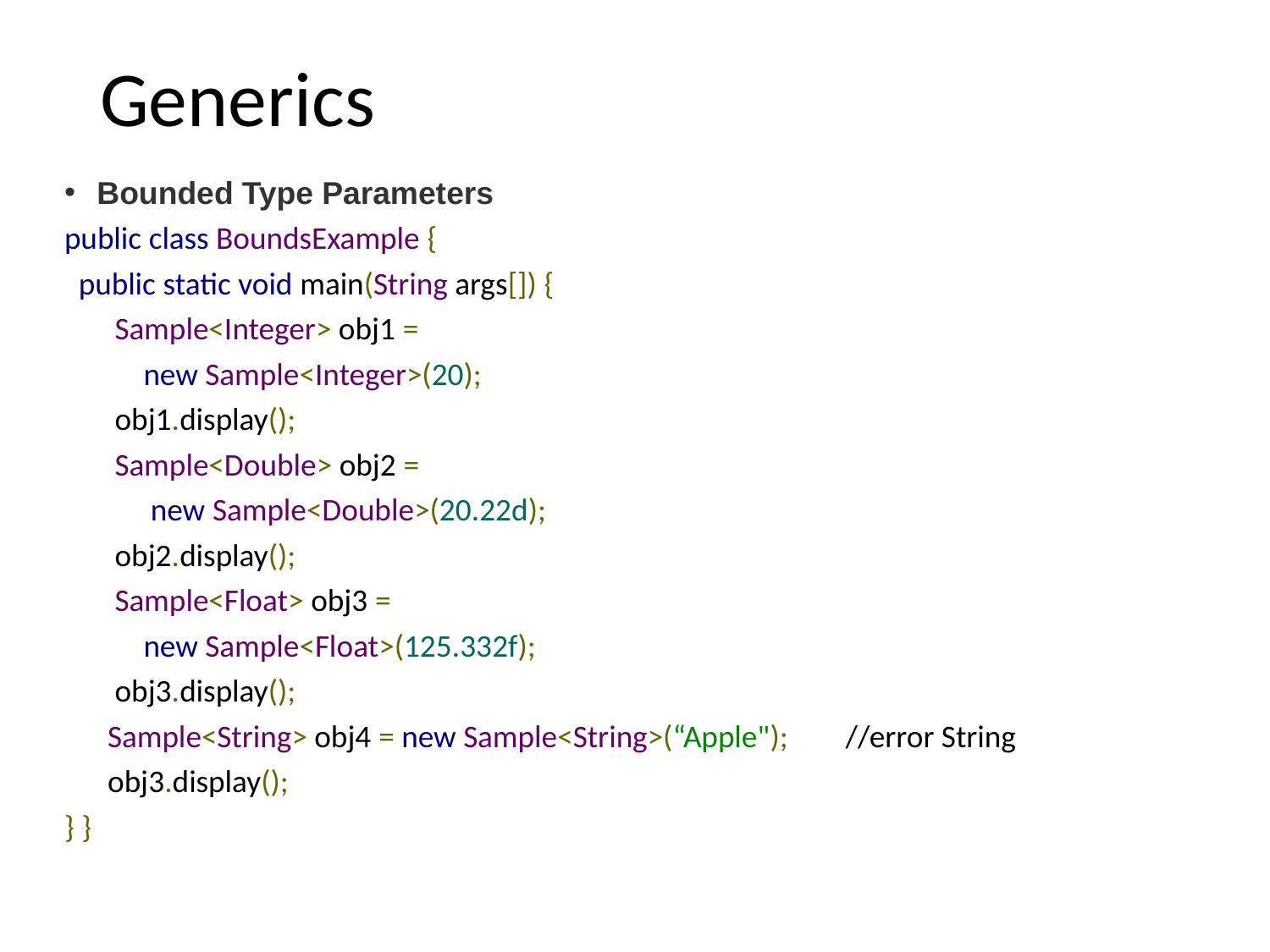

# Generics
Bounded Type Parameters
public class BoundsExample {
  public static void main(String args[]) {
       Sample<Integer> obj1 =
           new Sample<Integer>(20);
       obj1.display();
       Sample<Double> obj2 =
            new Sample<Double>(20.22d);
       obj2.display();
       Sample<Float> obj3 =
           new Sample<Float>(125.332f);
       obj3.display();
      Sample<String> obj4 = new Sample<String>(“Apple");        //error String
      obj3.display();
} }